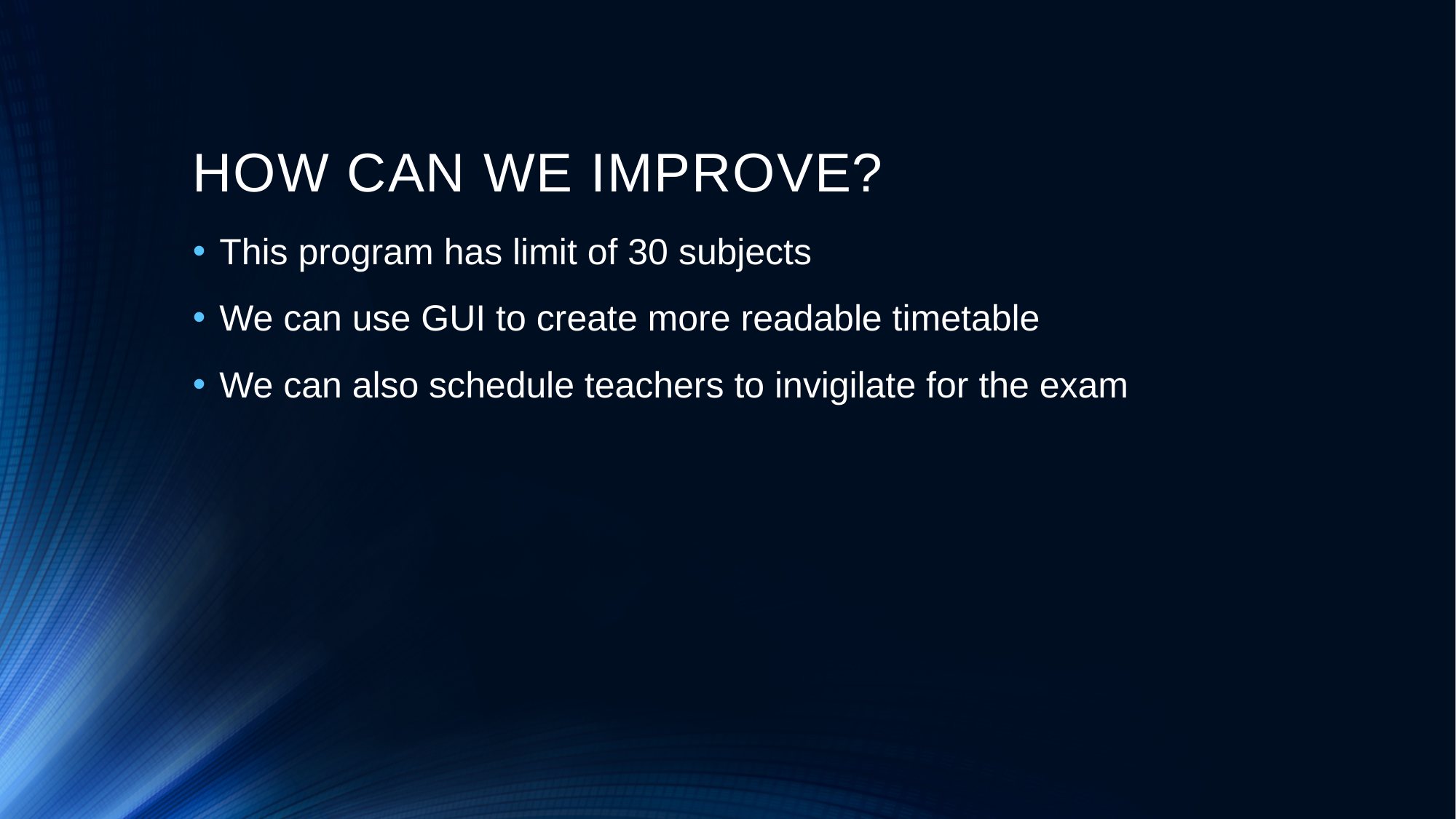

# HOW CAN WE IMPROVE?
This program has limit of 30 subjects
We can use GUI to create more readable timetable
We can also schedule teachers to invigilate for the exam